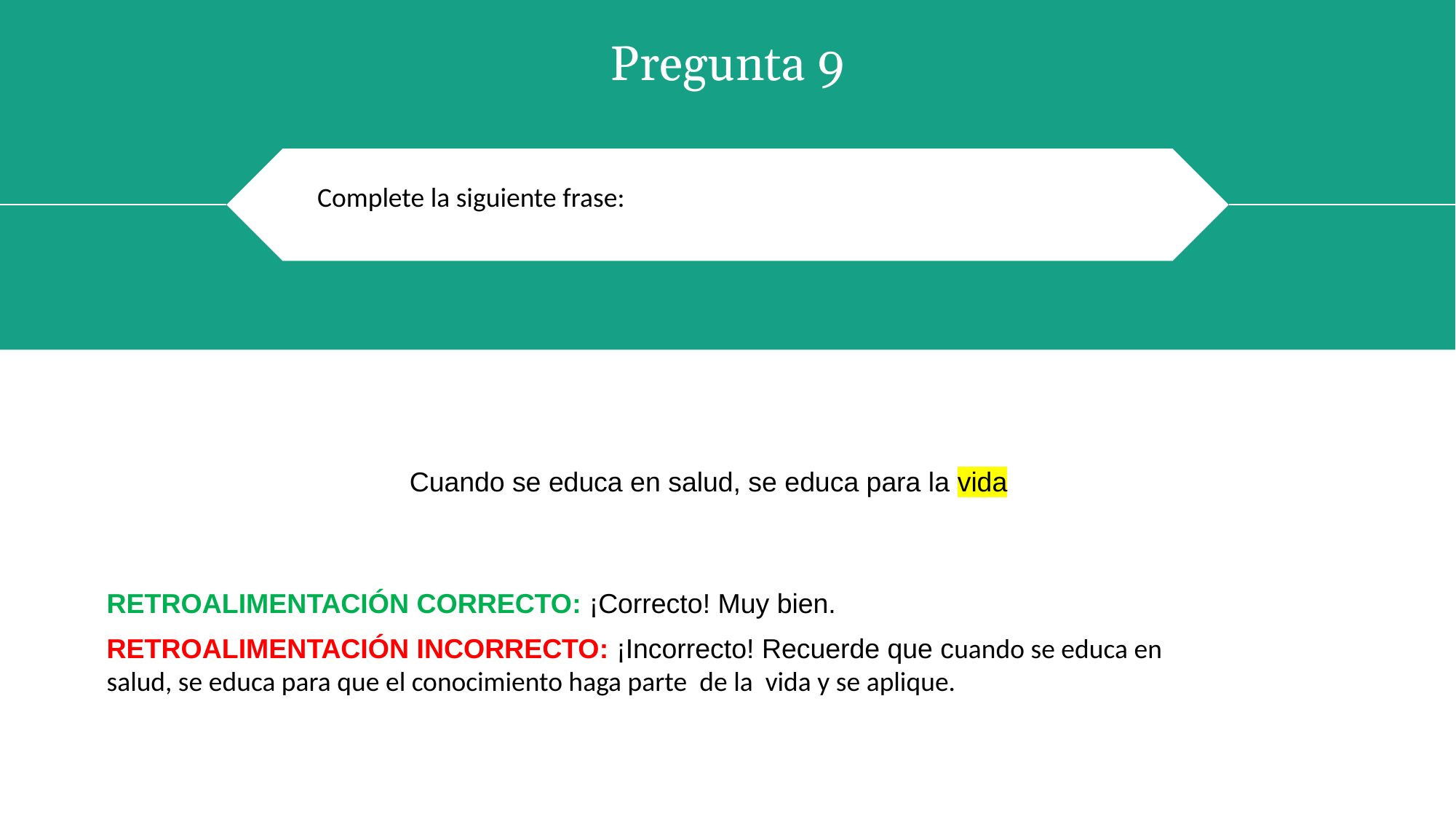

Pregunta 9

Complete la siguiente frase:
Cuando se educa en salud, se educa para la vida
RETROALIMENTACIÓN CORRECTO: ¡Correcto! Muy bien.
RETROALIMENTACIÓN INCORRECTO: ¡Incorrecto! Recuerde que cuando se educa en salud, se educa para que el conocimiento haga parte  de la  vida y se aplique.